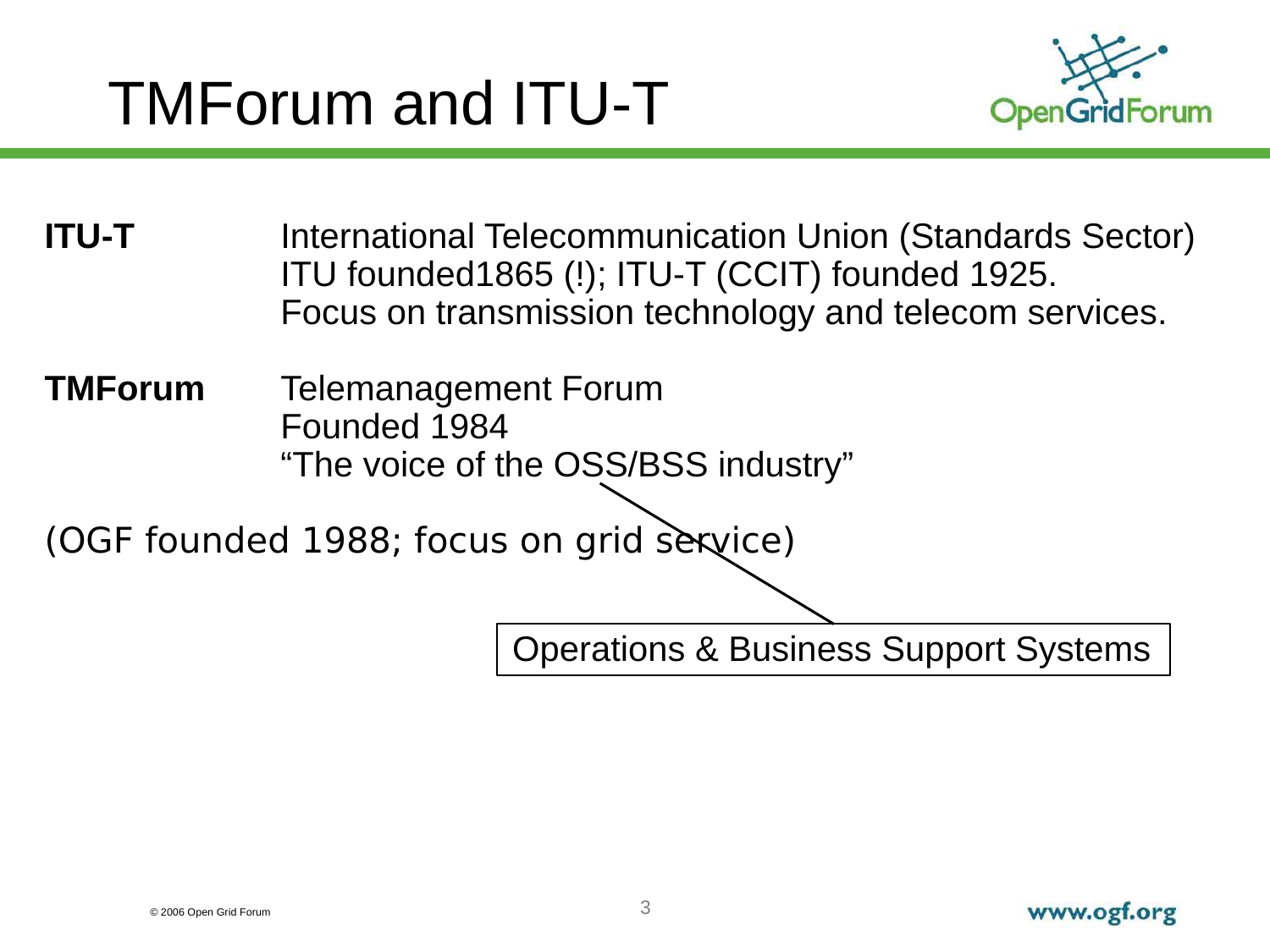

# TMForum and ITU-T
ITU-T	International Telecommunication Union (Standards Sector)
ITU founded1865 (!); ITU-T (CCIT) founded 1925.
Focus on transmission technology and telecom services.

TMForum	Telemanagement Forum
Founded 1984
“The voice of the OSS/BSS industry”

(OGF founded 1988; focus on grid service)

Operations & Business Support Systems
3